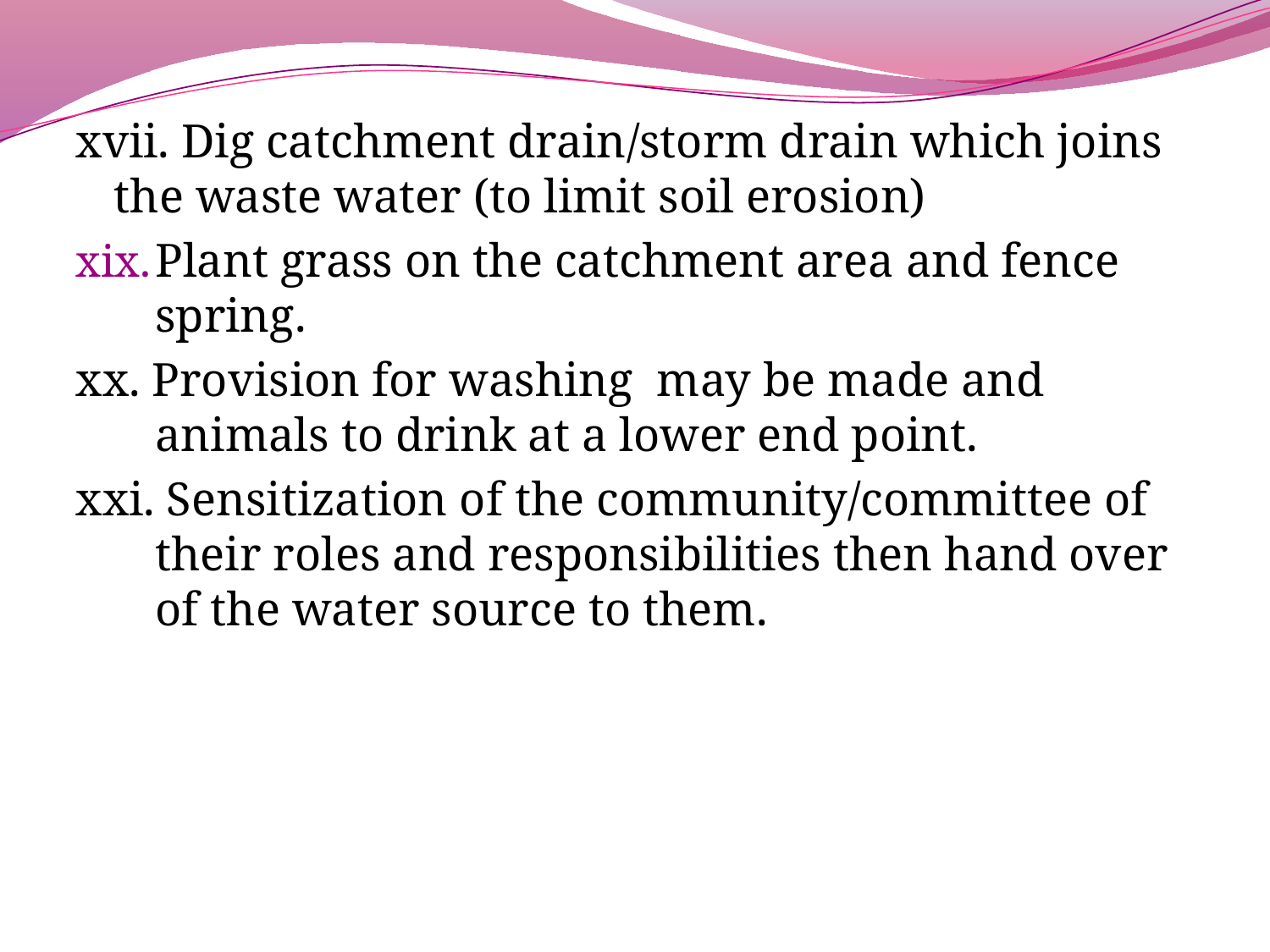

xvii. Dig catchment drain/storm drain which joins the waste water (to limit soil erosion)
Plant grass on the catchment area and fence spring.
xx. Provision for washing  may be made and animals to drink at a lower end point.
xxi. Sensitization of the community/committee of their roles and responsibilities then hand over of the water source to them.